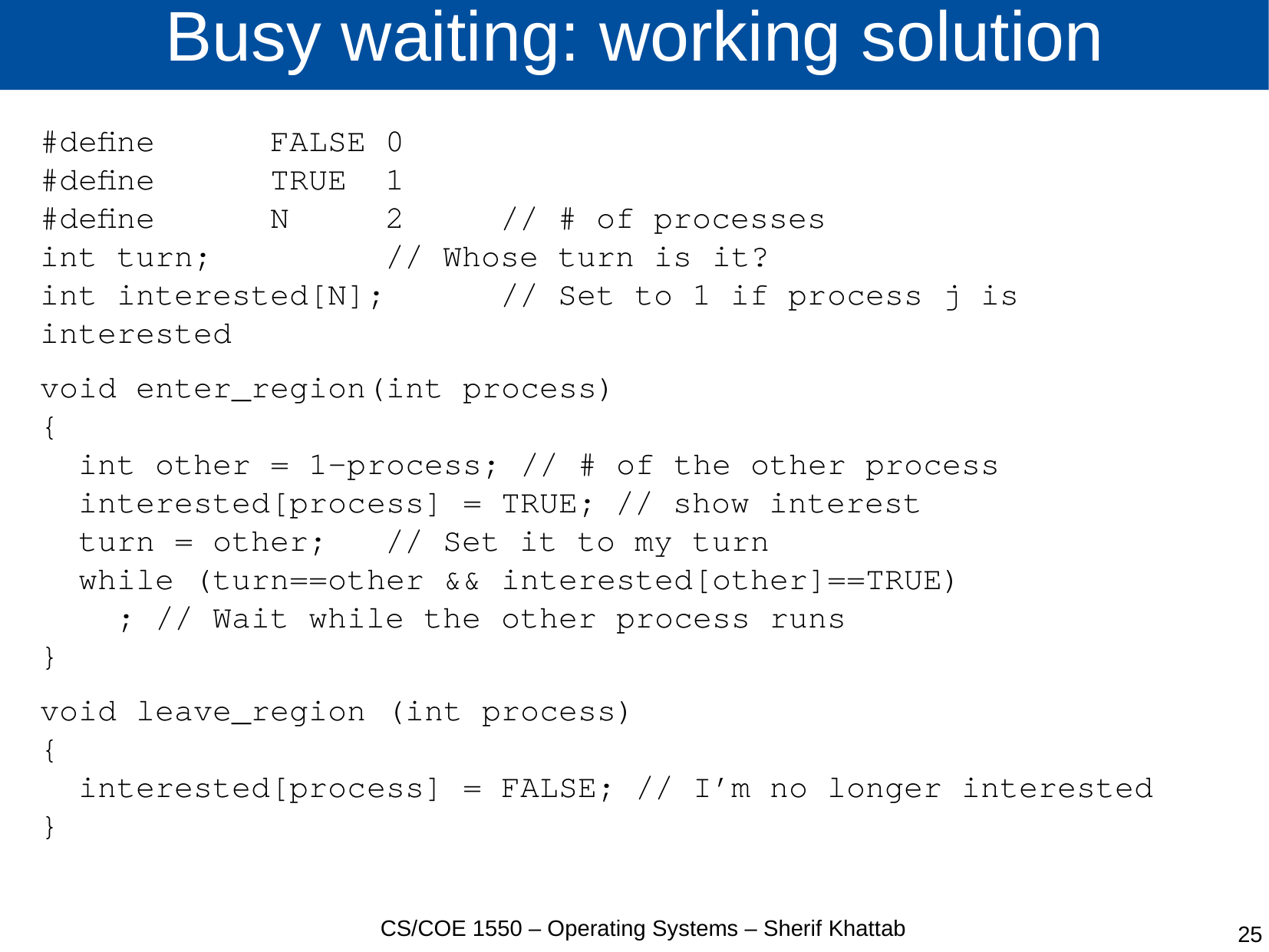

# Busy waiting: working solution
#define	FALSE	0
#define	TRUE	1
#define	N	2	// # of processes
int turn;		// Whose turn is it?
int interested[N];	// Set to 1 if process j is interested
void enter_region(int process)
{
  int other = 1-process; // # of the other process
  interested[process] = TRUE;	// show interest
  turn = other;	// Set it to my turn
  while (turn==other && interested[other]==TRUE)
    ;	// Wait while the other process runs
}
void leave_region (int process)
{
  interested[process] = FALSE; // I’m no longer interested
}
CS/COE 1550 – Operating Systems – Sherif Khattab
25